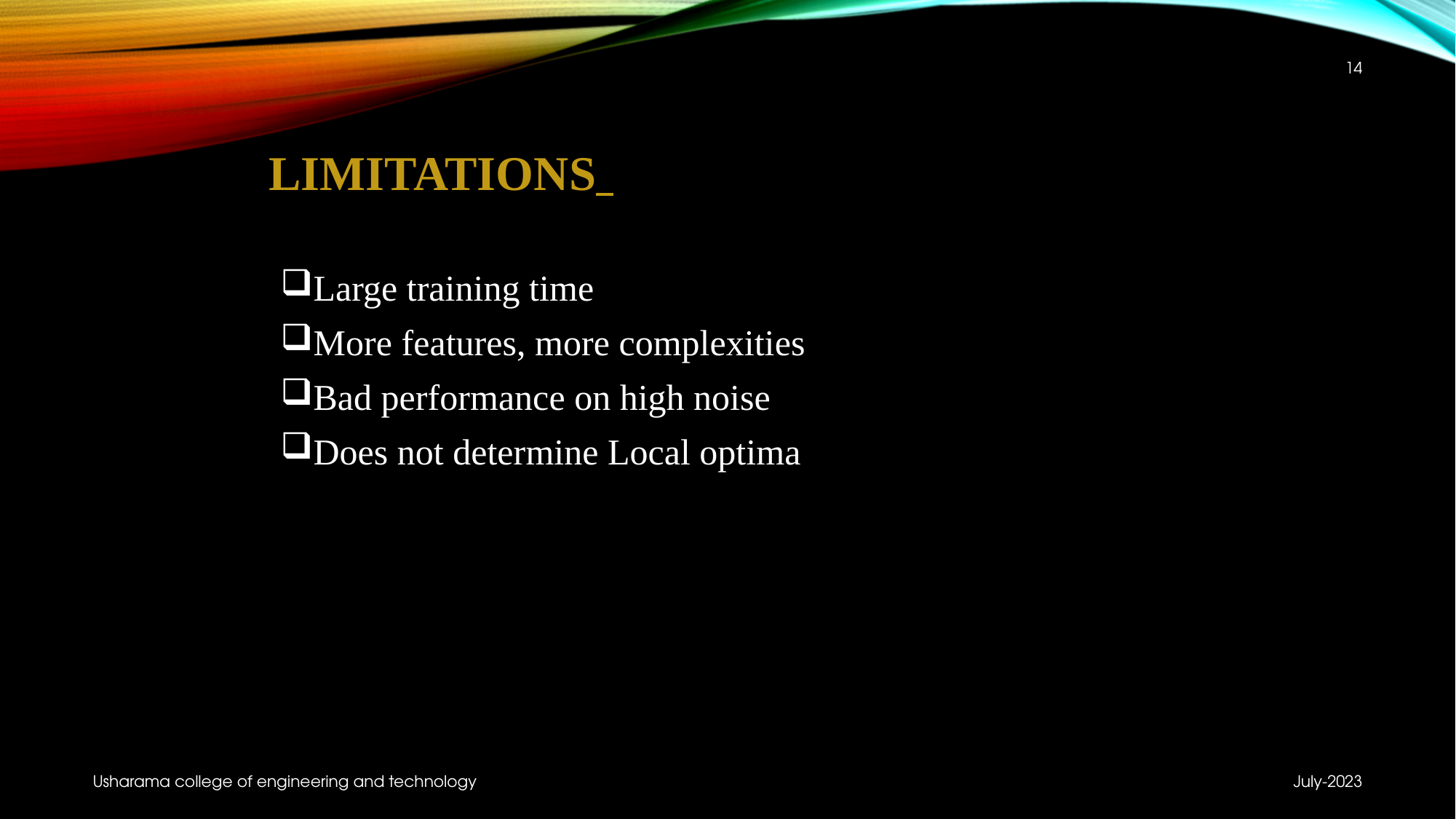

14
# Limitations
Large training time
More features, more complexities
Bad performance on high noise
Does not determine Local optima

Usharama college of engineering and technology
July-2023